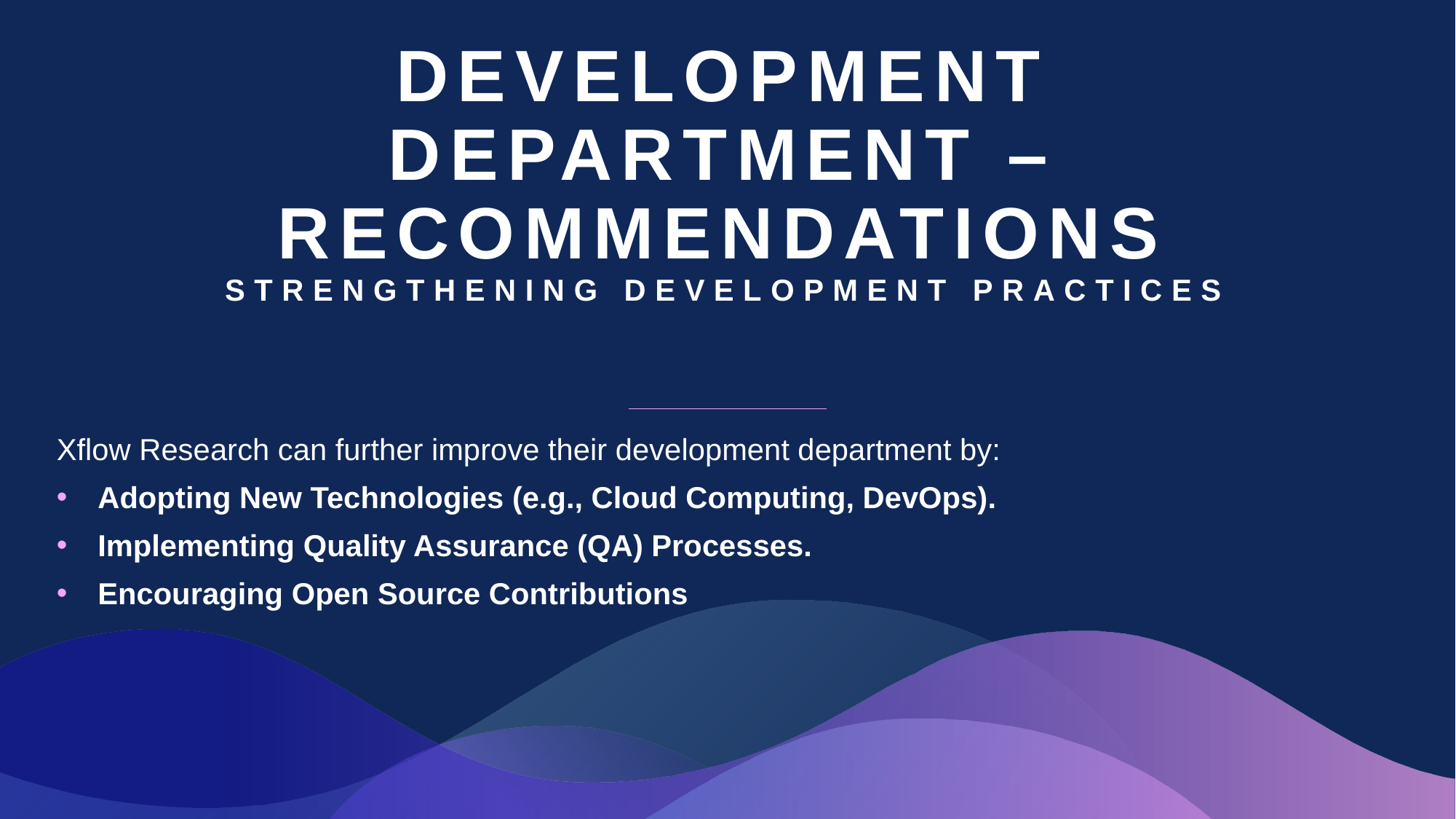

# Development Department – Recommendations strengthening development practices

Xflow Research can further improve their development department by:
Adopting New Technologies (e.g., Cloud Computing, DevOps).
Implementing Quality Assurance (QA) Processes.
Encouraging Open Source Contributions